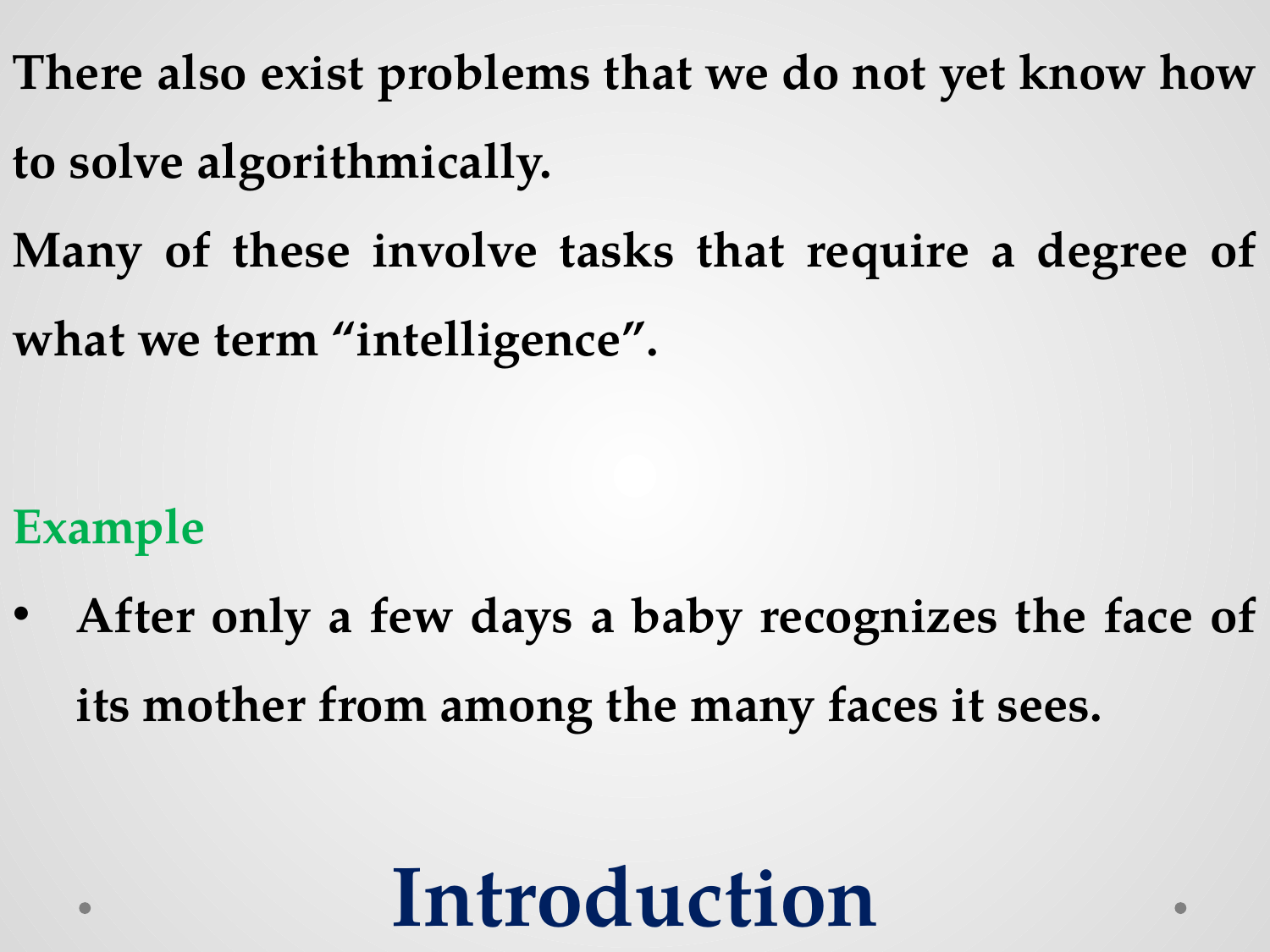

There also exist problems that we do not yet know how to solve algorithmically.
Many of these involve tasks that require a degree of what we term “intelligence”.
Example
After only a few days a baby recognizes the face of its mother from among the many faces it sees.
Introduction